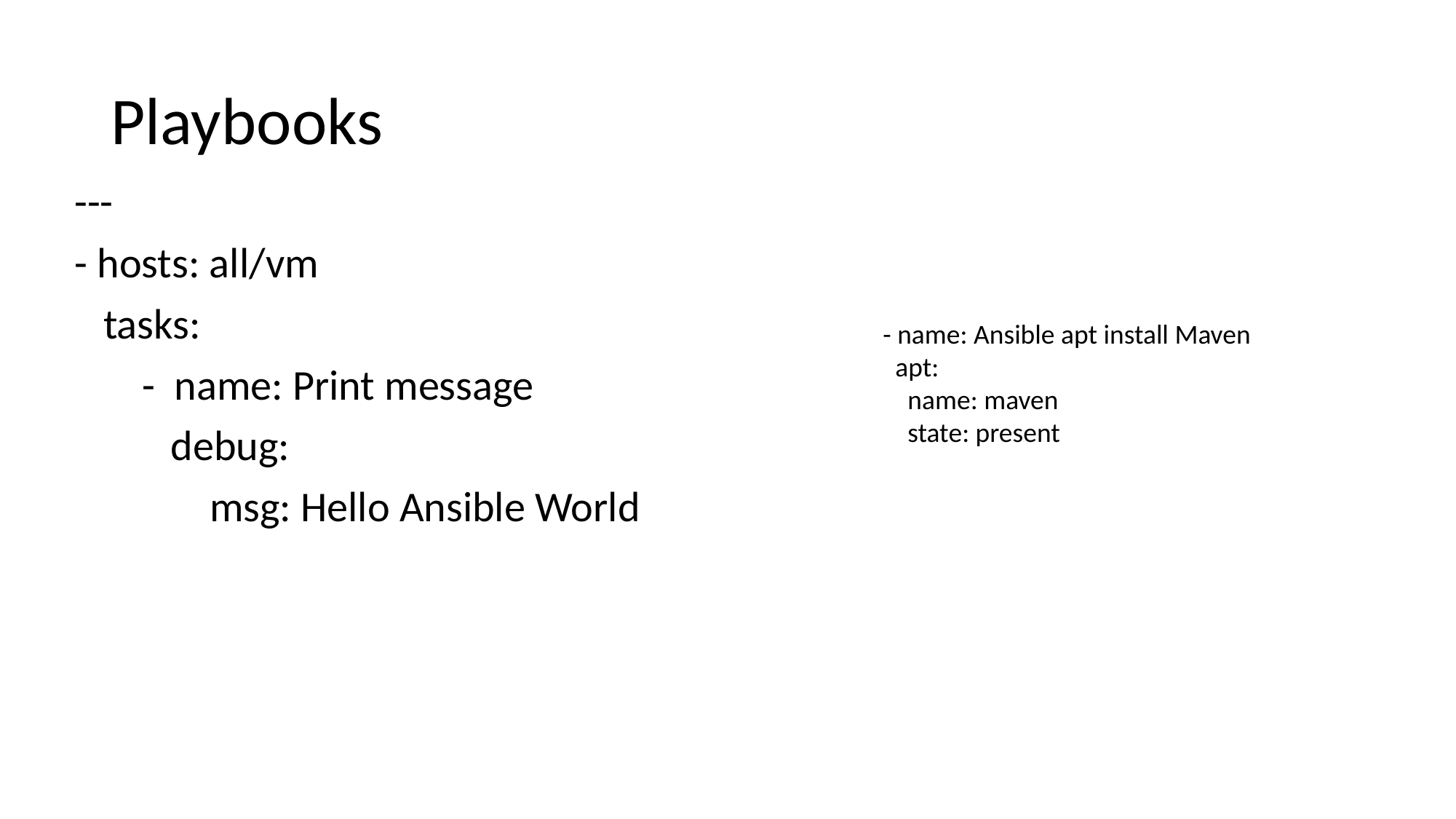

# Playbooks
---
- hosts: all/vm
   tasks:
       -  name: Print message
          debug:
              msg: Hello Ansible World
- name: Ansible apt install Maven
  apt:
    name: maven
    state: present